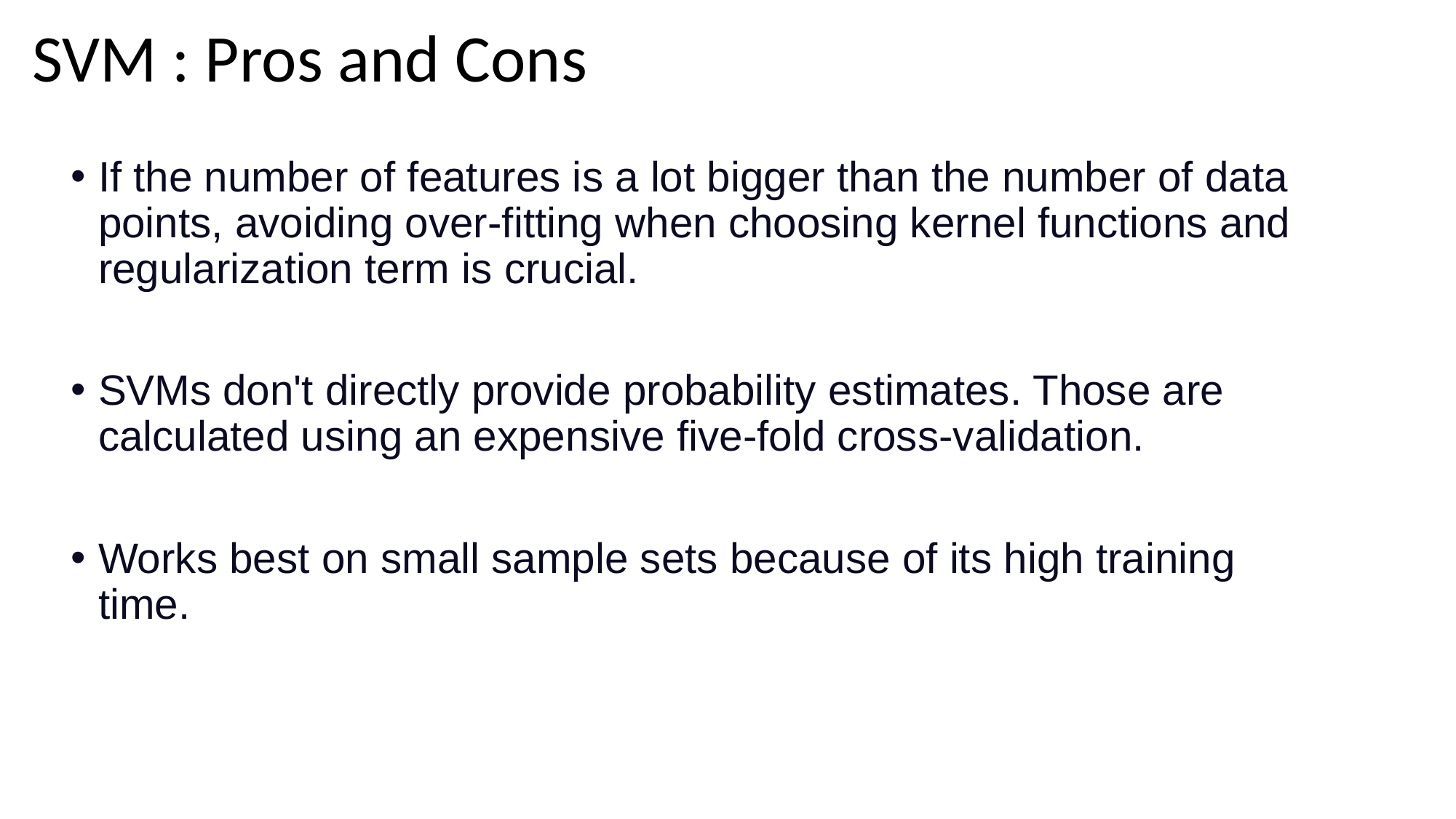

# SVM : Pros and Cons
If the number of features is a lot bigger than the number of data points, avoiding over-fitting when choosing kernel functions and regularization term is crucial.

SVMs don't directly provide probability estimates. Those are calculated using an expensive five-fold cross-validation.

Works best on small sample sets because of its high training time.